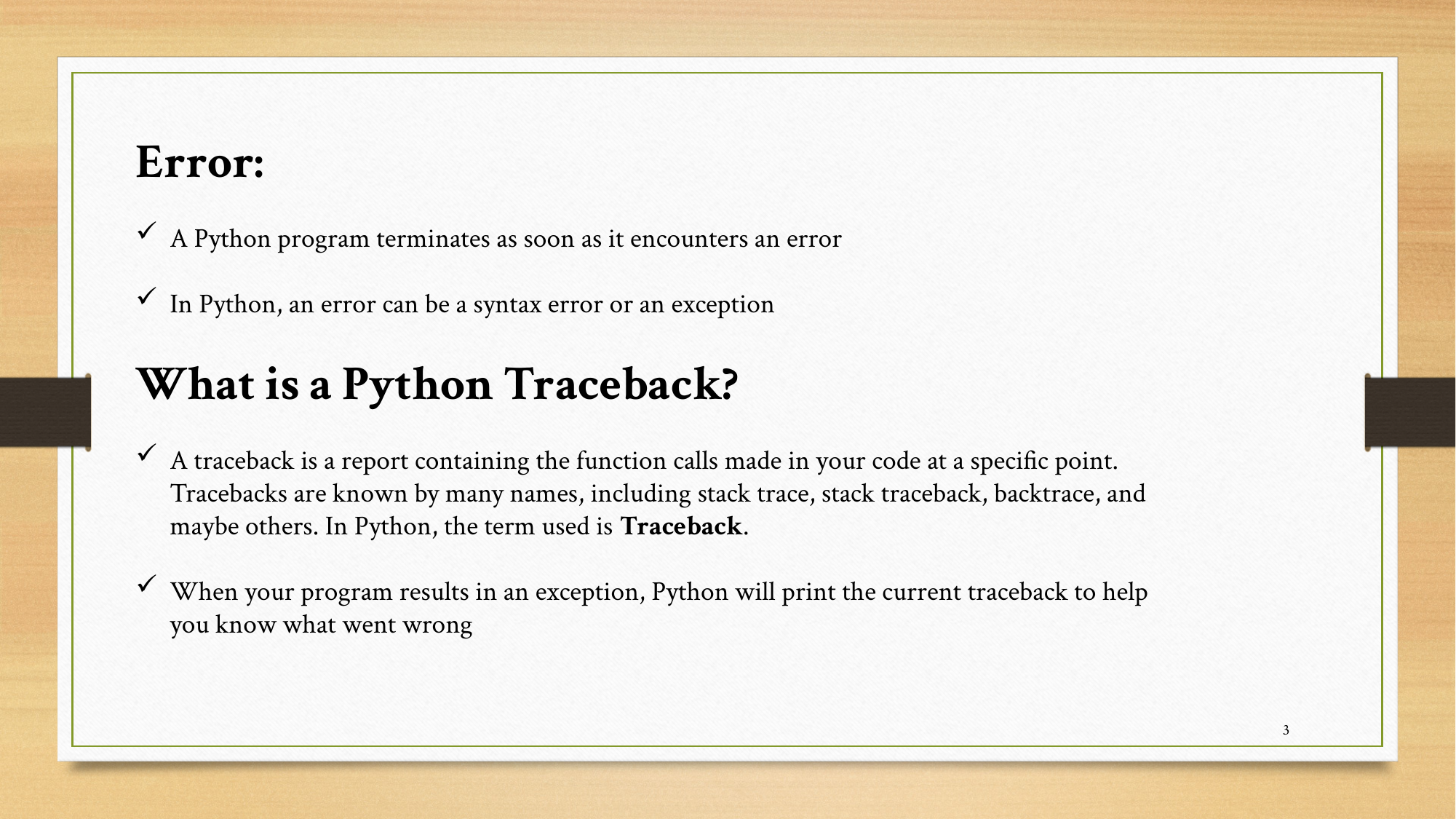

Error:

A Python program terminates as soon as it encounters an error

In Python, an error can be a syntax error or an exception

What is a Python Traceback?

A traceback is a report containing the function calls made in your code at a specific point. Tracebacks are known by many names, including stack trace, stack traceback, backtrace, and maybe others. In Python, the term used is Traceback.

When your program results in an exception, Python will print the current traceback to help you know what went wrong

3